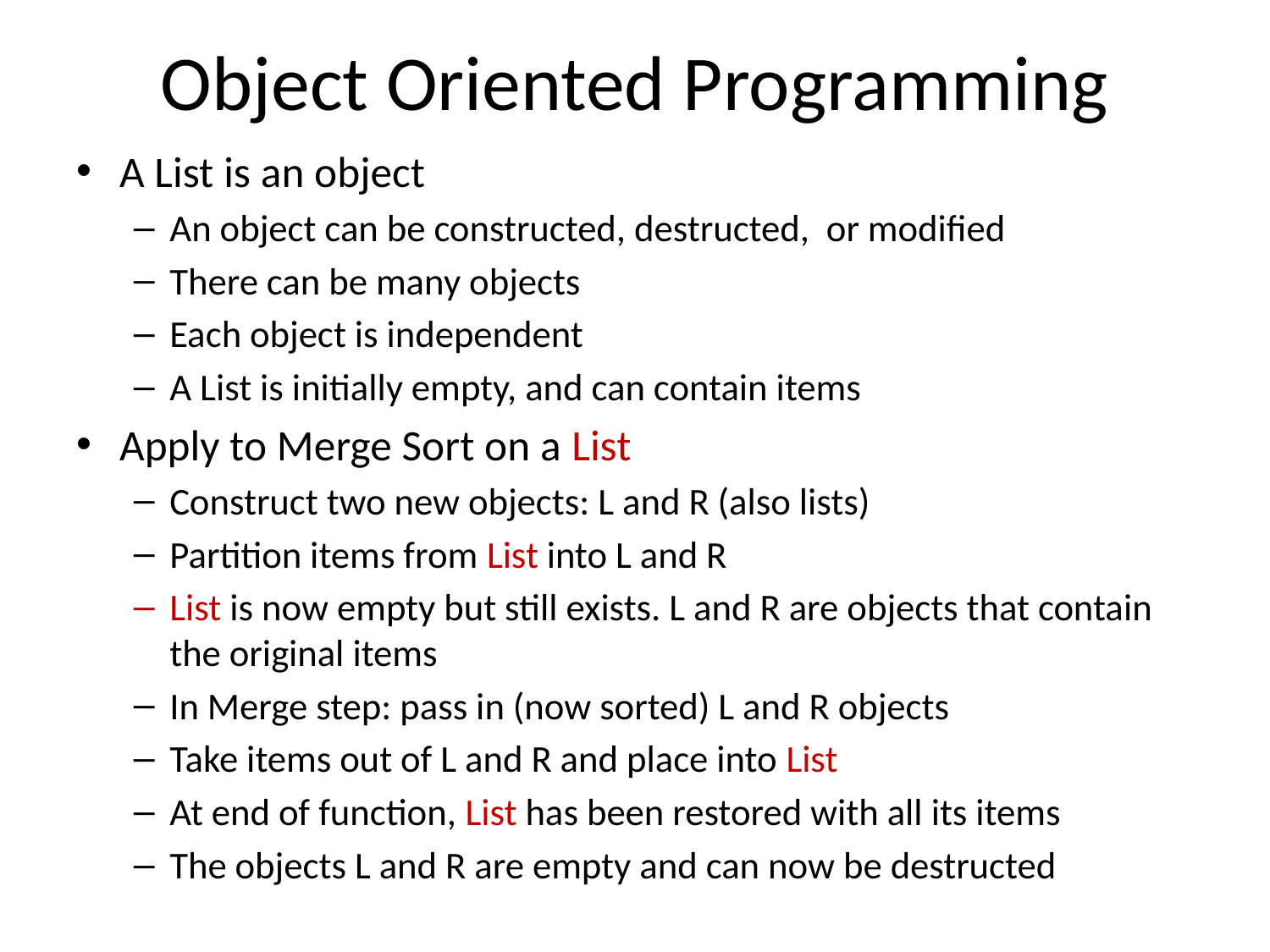

# Object Oriented Programming
A List is an object
An object can be constructed, destructed,  or modified
There can be many objects
Each object is independent
A List is initially empty, and can contain items
Apply to Merge Sort on a List
Construct two new objects: L and R (also lists)
Partition items from List into L and R
List is now empty but still exists. L and R are objects that contain the original items
In Merge step: pass in (now sorted) L and R objects
Take items out of L and R and place into List
At end of function, List has been restored with all its items
The objects L and R are empty and can now be destructed